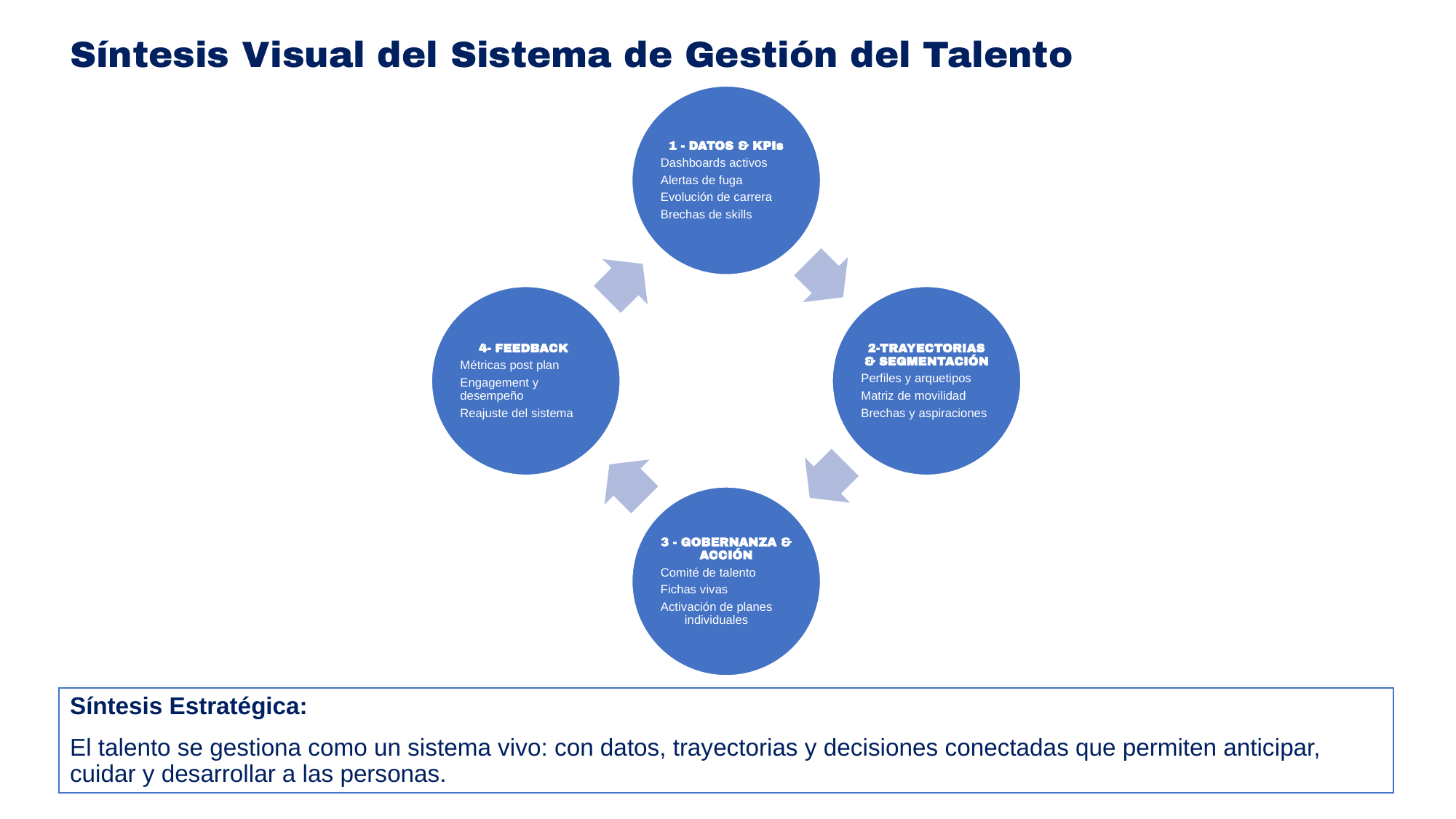

# Síntesis Visual del Sistema de Gestión del Talento
1 - DATOS & KPIs
Dashboards activos
Alertas de fuga
Evolución de carrera
Brechas de skills

2-TRAYECTORIAS & SEGMENTACIÓN
Perfiles y arquetipos
Matriz de movilidad
Brechas y aspiraciones

3 - GOBERNANZA & ACCIÓN
Comité de talento
Fichas vivas
Activación de planes             individuales

4- FEEDBACK
Métricas post plan
Engagement y desempeño
Reajuste del sistema

Síntesis Estratégica:
El talento se gestiona como un sistema vivo: con datos, trayectorias y decisiones conectadas que permiten anticipar, cuidar y desarrollar a las personas.
.